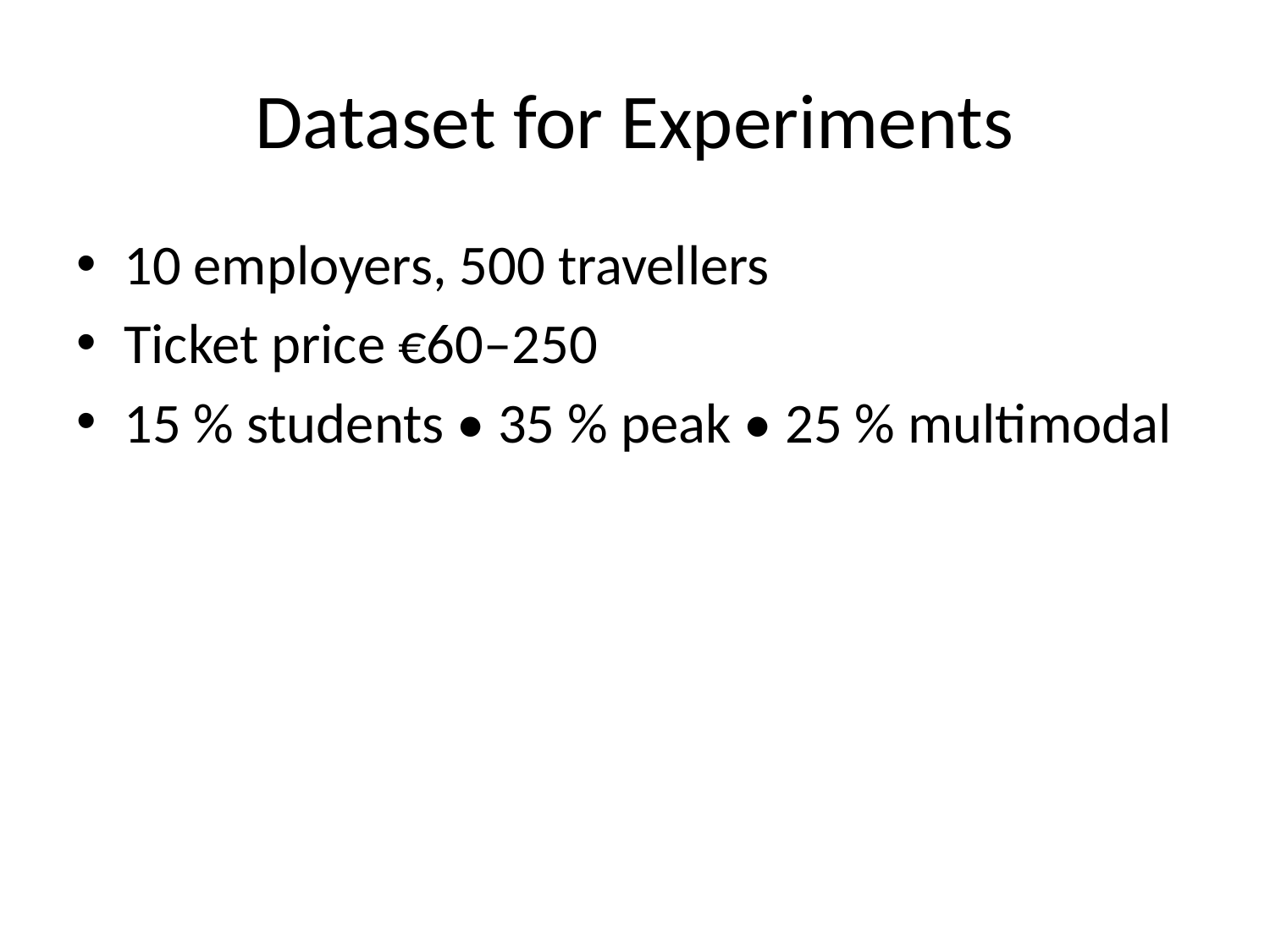

# Dataset for Experiments
10 employers, 500 travellers
Ticket price €60–250
15 % students • 35 % peak • 25 % multimodal